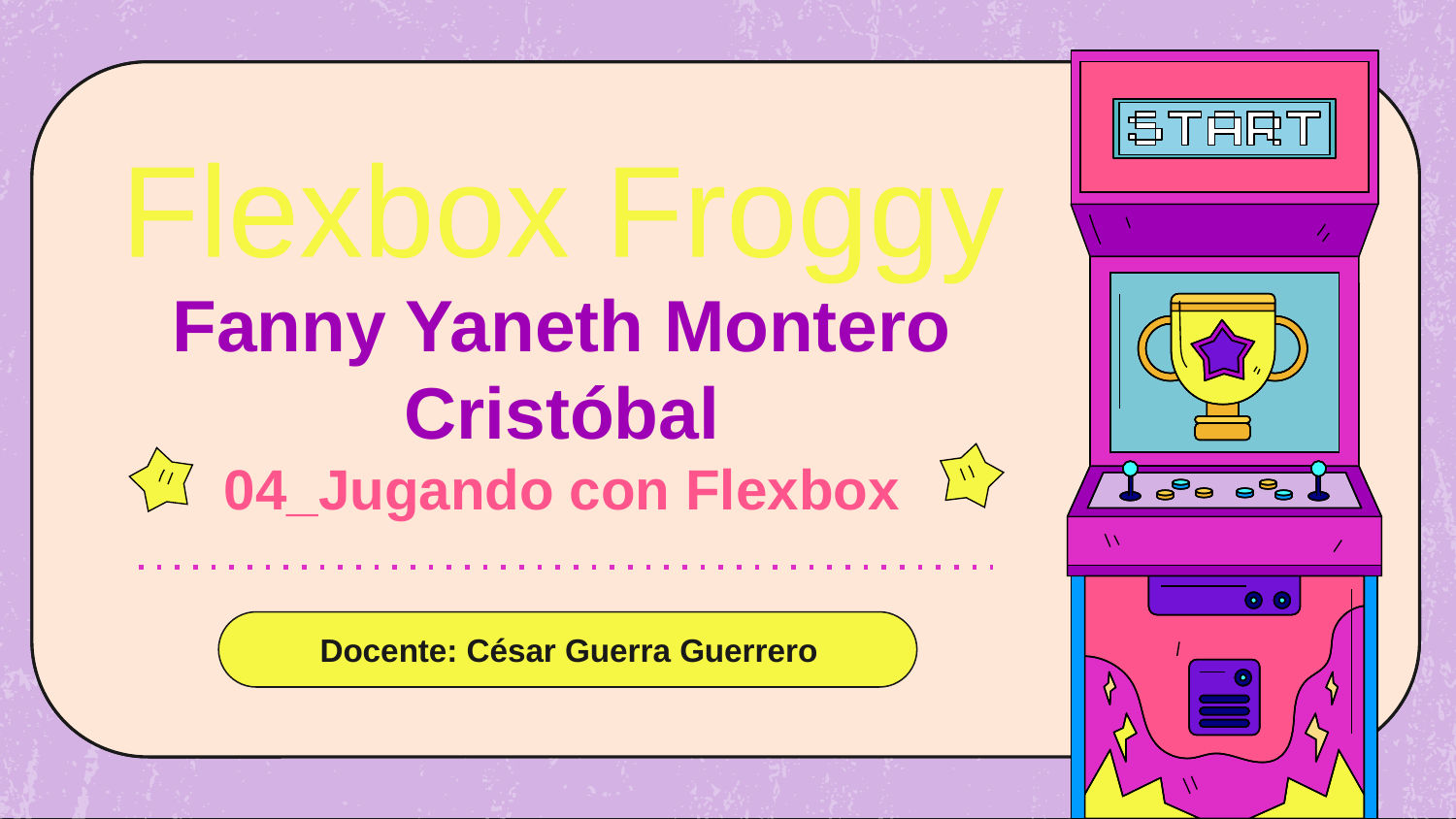

Flexbox Froggy
# Fanny Yaneth Montero Cristóbal 04_Jugando con Flexbox

Docente: César Guerra Guerrero